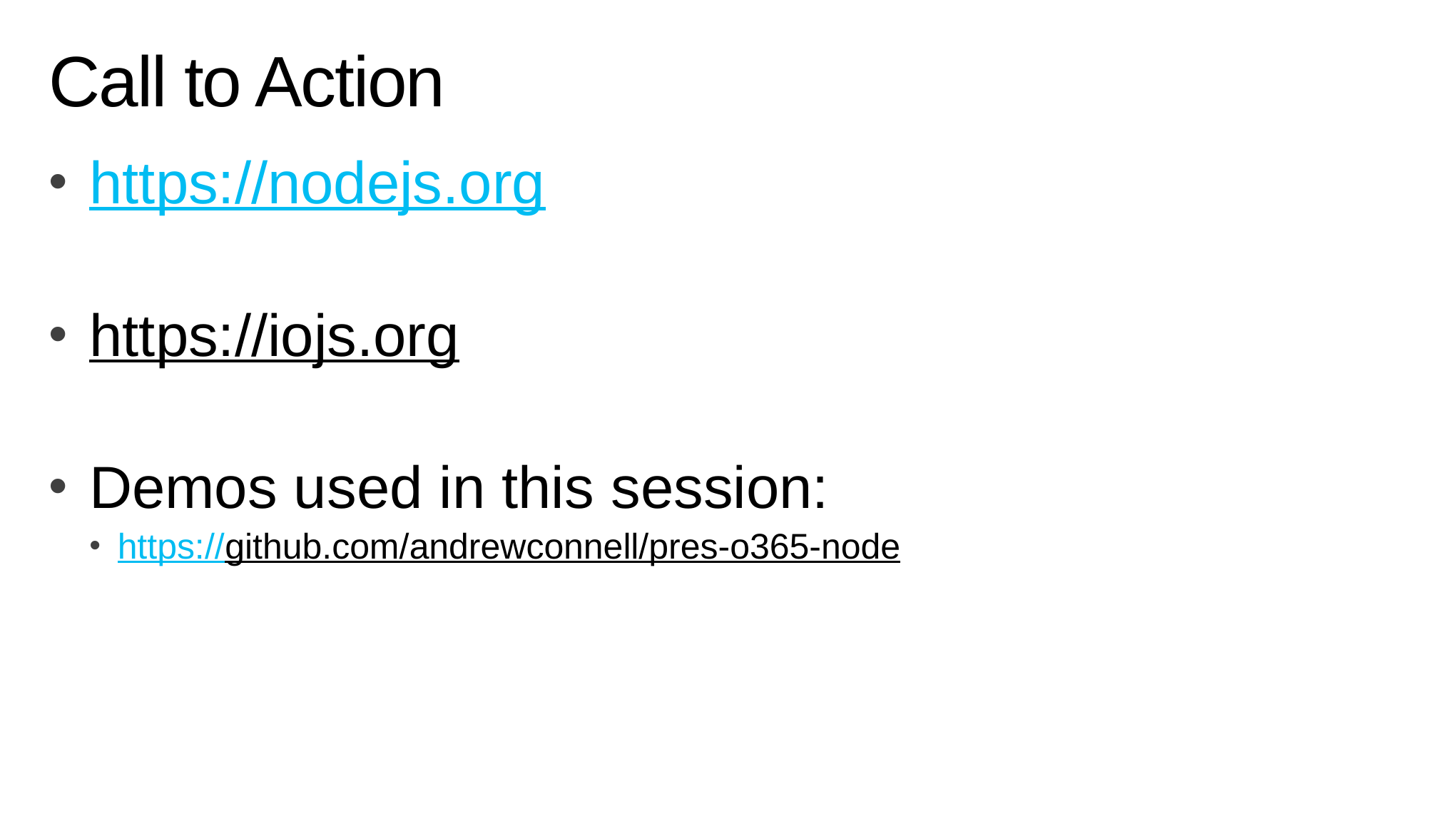

# Call to Action
https://nodejs.org

https://iojs.org

Demos used in this session:
https://github.com/andrewconnell/pres-o365-node